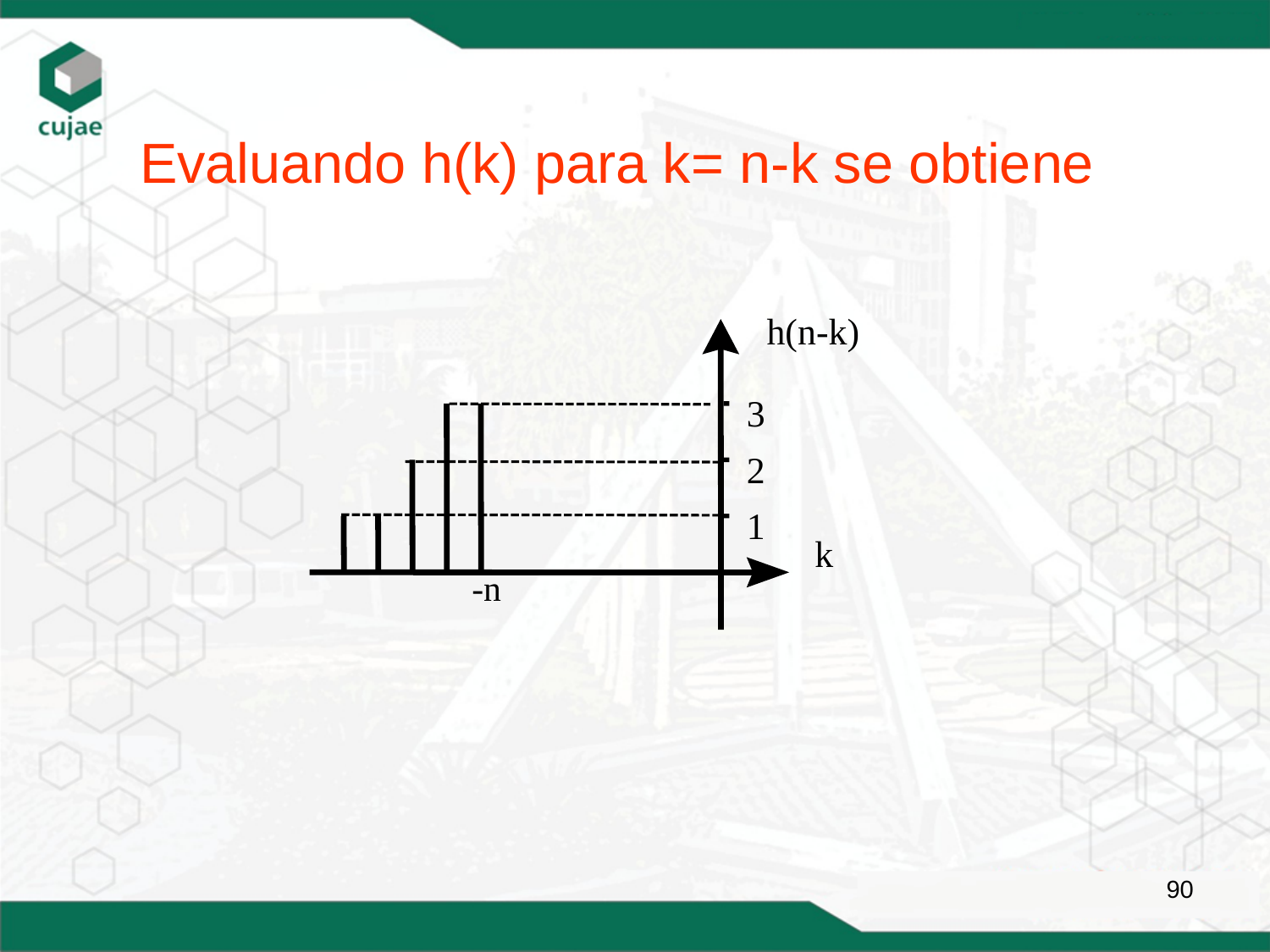

Evaluando h(k) para k= n-k se obtiene
 h(n-k)

 3

 2

 1

 k

-n

90